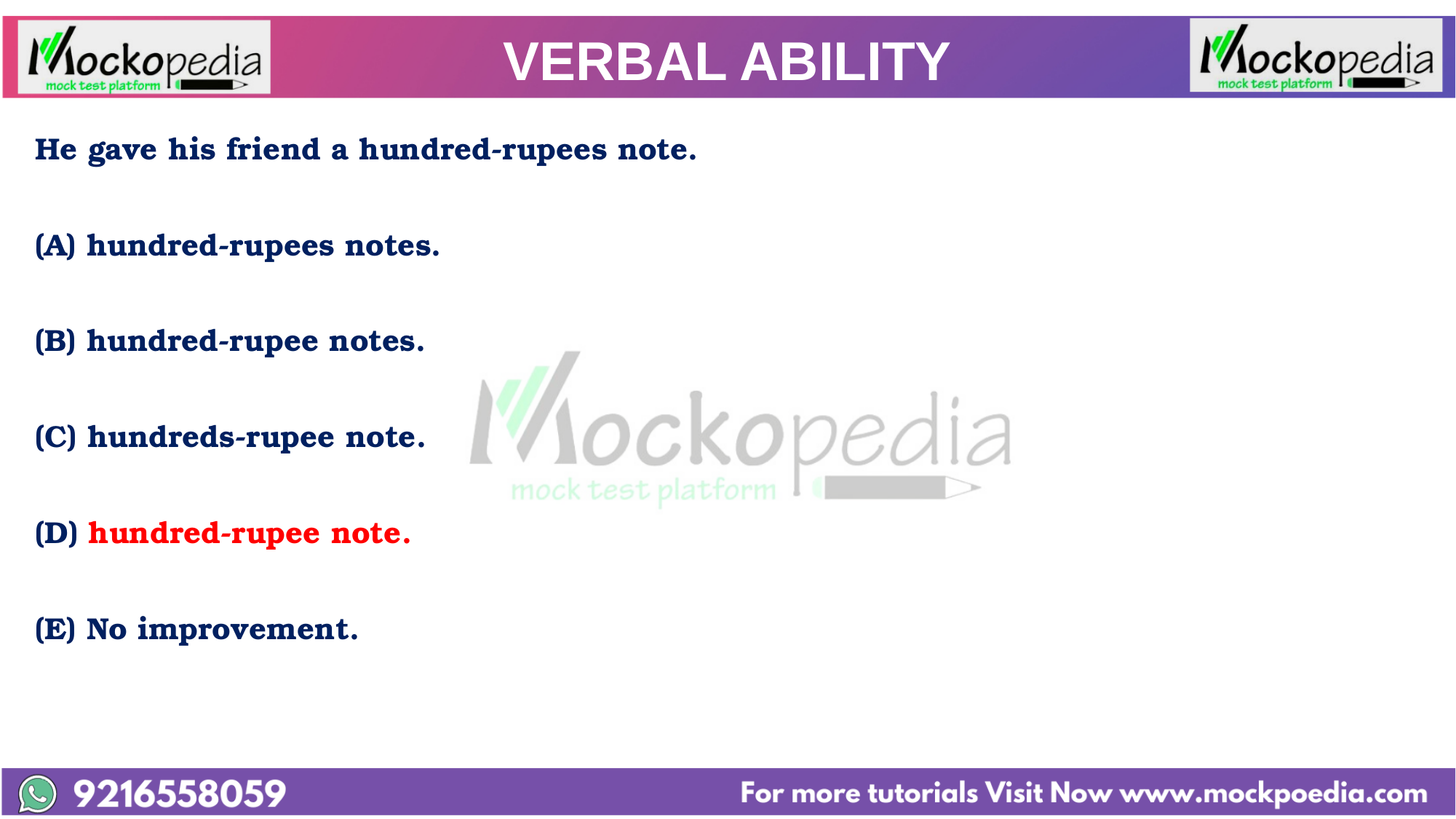

# VERBAL ABILITY
He gave his friend a hundred-rupees note.

(A) hundred-rupees notes.

(B) hundred-rupee notes.

(C) hundreds-rupee note.

(D) hundred-rupee note.

(E) No improvement.